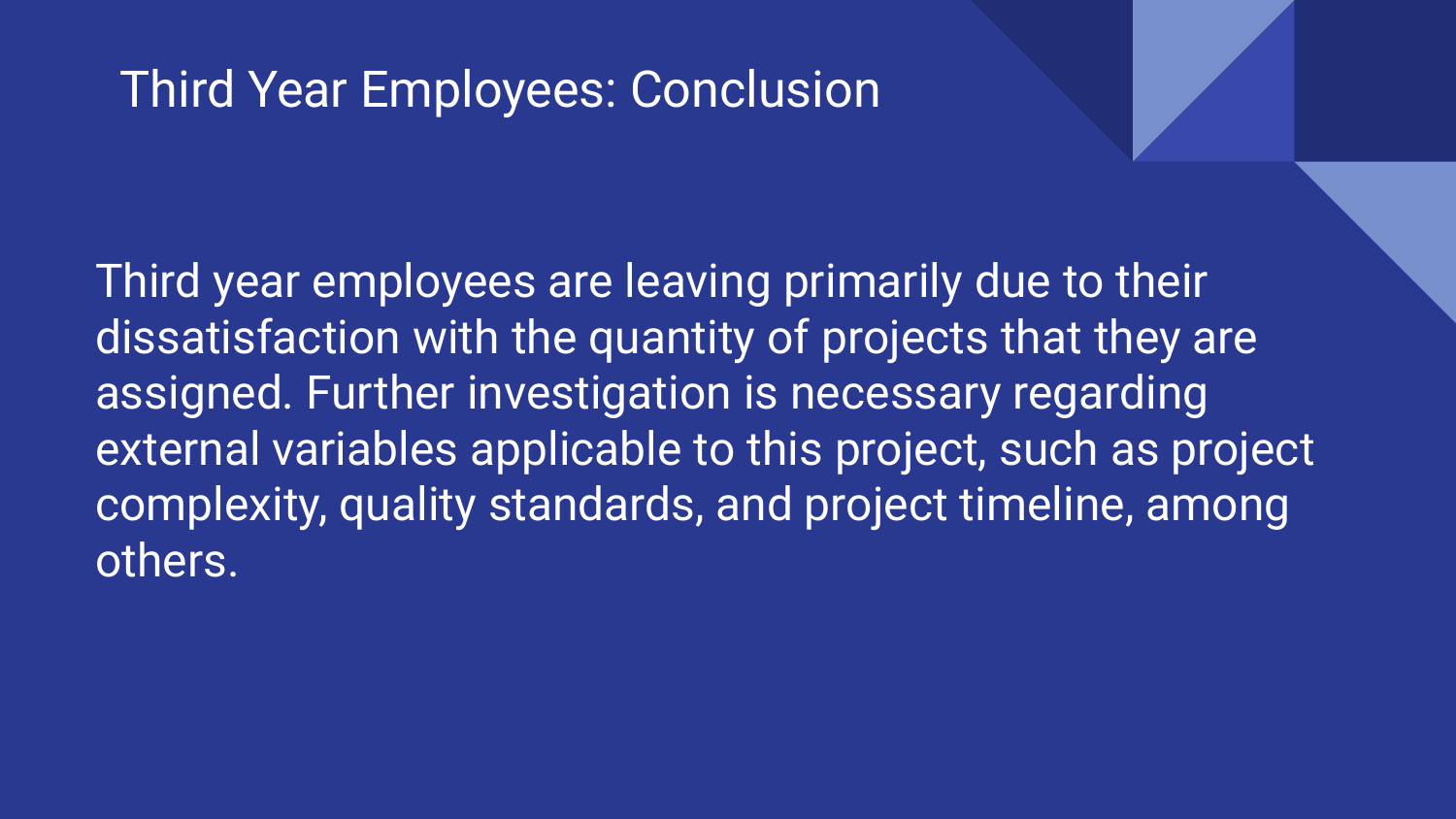

Third Year Employees: Conclusion
Third year employees are leaving primarily due to their dissatisfaction with the quantity of projects that they are assigned. Further investigation is necessary regarding external variables applicable to this project, such as project complexity, quality standards, and project timeline, among others.